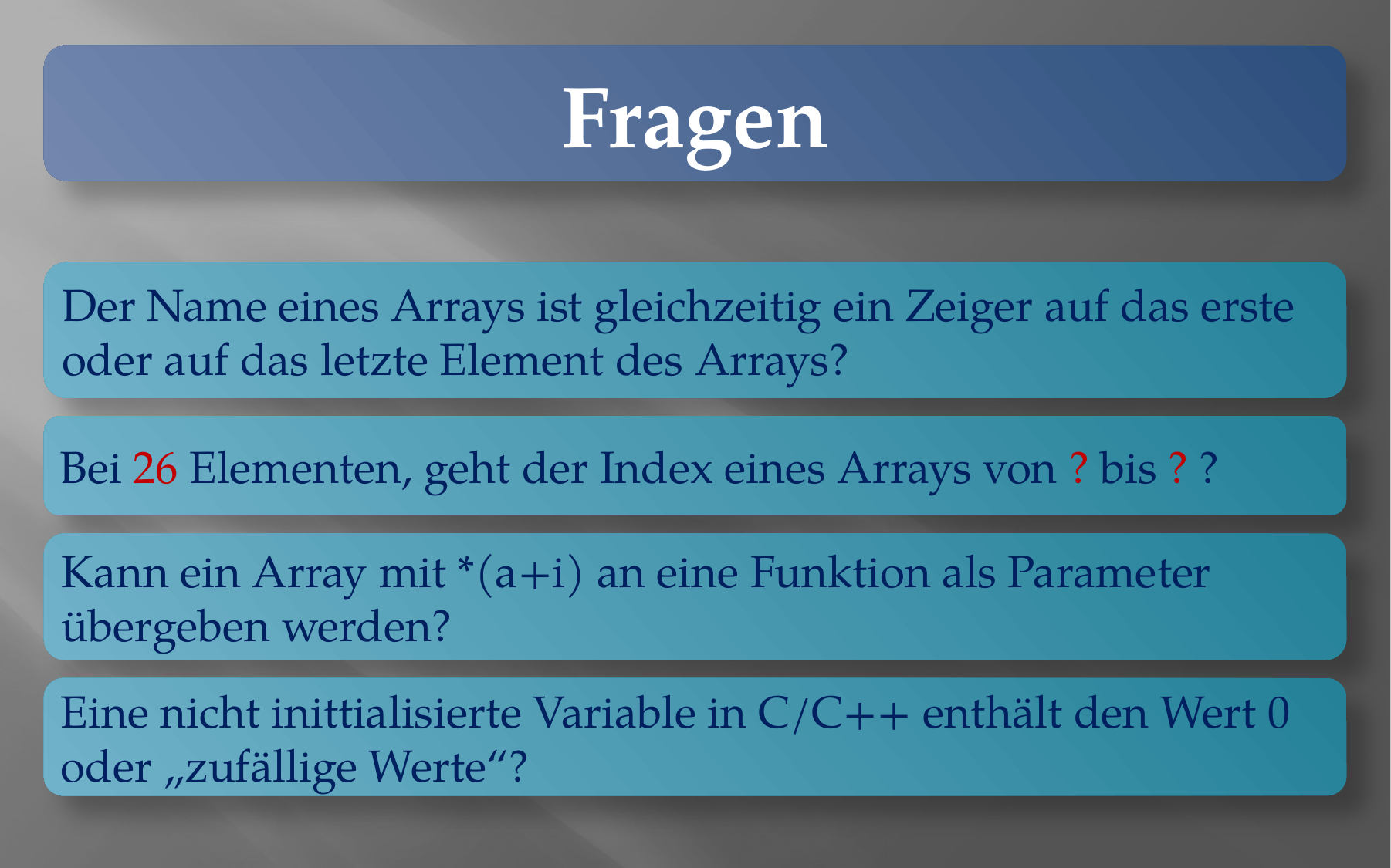

Fragen
Der Name eines Arrays ist gleichzeitig ein Zeiger auf das erste oder auf das letzte Element des Arrays?
Bei 26 Elementen, geht der Index eines Arrays von ? bis ? ?
Kann ein Array mit *(a+i) an eine Funktion als Parameter übergeben werden?
Eine nicht inittialisierte Variable in C/C++ enthält den Wert 0 oder „zufällige Werte“?